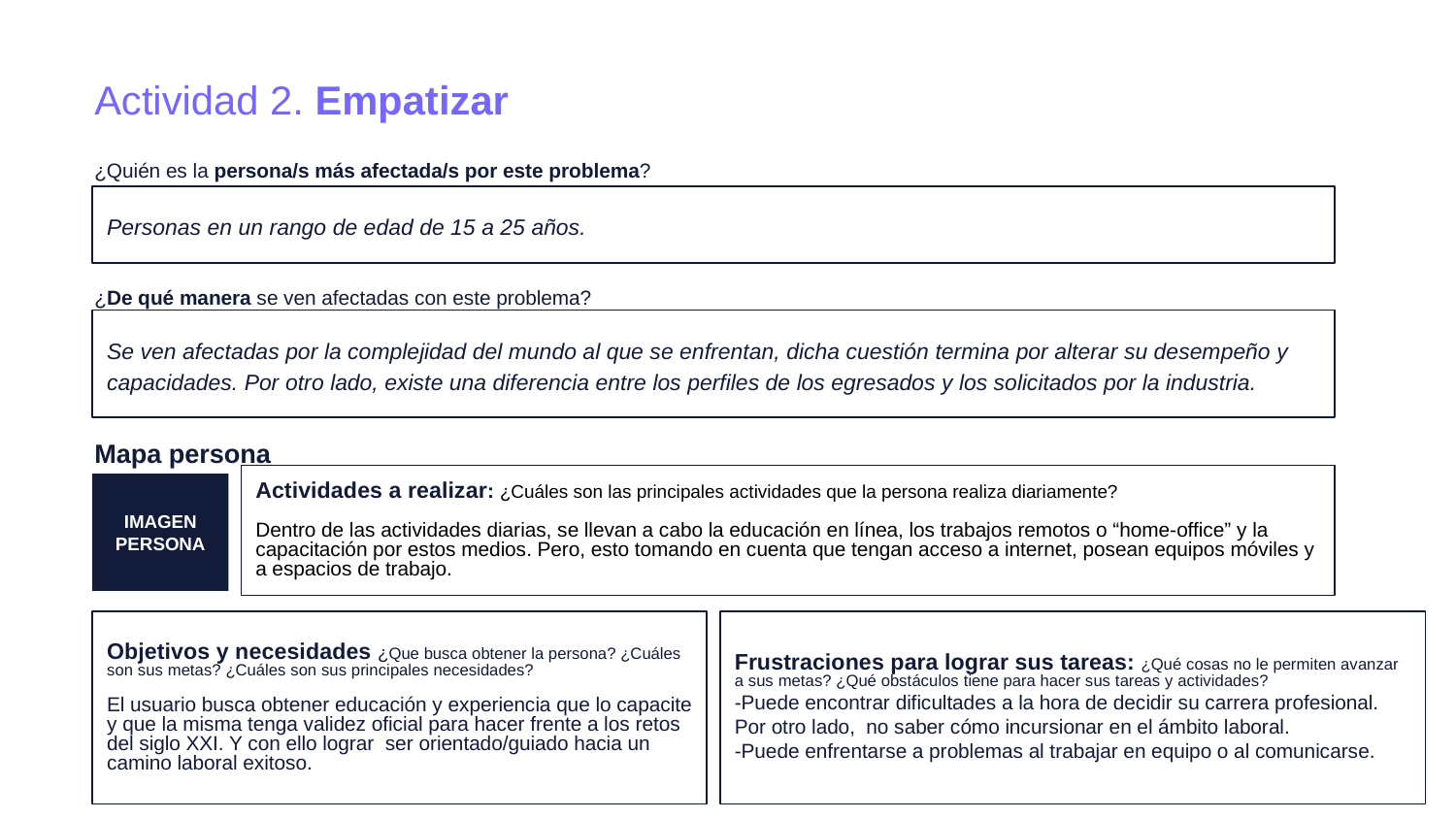

Actividad 2. Empatizar
¿Quién es la persona/s más afectada/s por este problema?
Personas en un rango de edad de 15 a 25 años.
¿De qué manera se ven afectadas con este problema?
Se ven afectadas por la complejidad del mundo al que se enfrentan, dicha cuestión termina por alterar su desempeño y capacidades. Por otro lado, existe una diferencia entre los perfiles de los egresados y los solicitados por la industria.
Mapa persona
Actividades a realizar: ¿Cuáles son las principales actividades que la persona realiza diariamente?

Dentro de las actividades diarias, se llevan a cabo la educación en línea, los trabajos remotos o “home-office” y la capacitación por estos medios. Pero, esto tomando en cuenta que tengan acceso a internet, posean equipos móviles y a espacios de trabajo.
IMAGEN PERSONA
Objetivos y necesidades ¿Que busca obtener la persona? ¿Cuáles son sus metas? ¿Cuáles son sus principales necesidades?

El usuario busca obtener educación y experiencia que lo capacite y que la misma tenga validez oficial para hacer frente a los retos del siglo XXI. Y con ello lograr  ser orientado/guiado hacia un camino laboral exitoso.
Frustraciones para lograr sus tareas: ¿Qué cosas no le permiten avanzar a sus metas? ¿Qué obstáculos tiene para hacer sus tareas y actividades?
-Puede encontrar dificultades a la hora de decidir su carrera profesional. Por otro lado,  no saber cómo incursionar en el ámbito laboral.
-Puede enfrentarse a problemas al trabajar en equipo o al comunicarse.